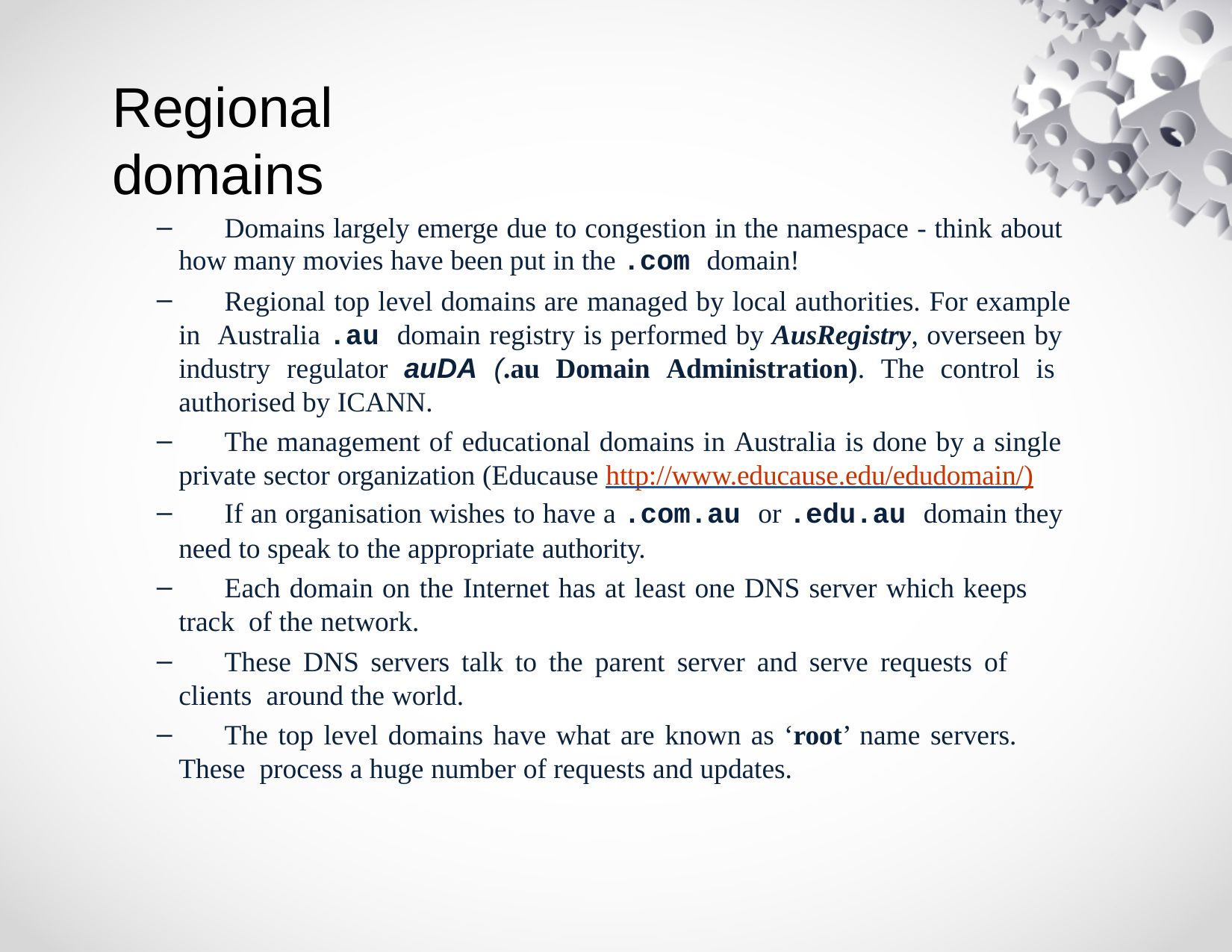

# Regional domains
	Domains largely emerge due to congestion in the namespace - think about  how many movies have been put in the .com domain!
	Regional top level domains are managed by local authorities. For example in  Australia .au domain registry is performed by AusRegistry, overseen by  industry regulator auDA (.au Domain Administration). The control is  authorised by ICANN.
	The management of educational domains in Australia is done by a single  private sector organization (Educause http://www.educause.edu/edudomain/)
	If an organisation wishes to have a .com.au or .edu.au domain they  need to speak to the appropriate authority.
	Each domain on the Internet has at least one DNS server which keeps track  of the network.
	These DNS servers talk to the parent server and serve requests of clients  around the world.
	The top level domains have what are known as ‘root’ name servers. These  process a huge number of requests and updates.